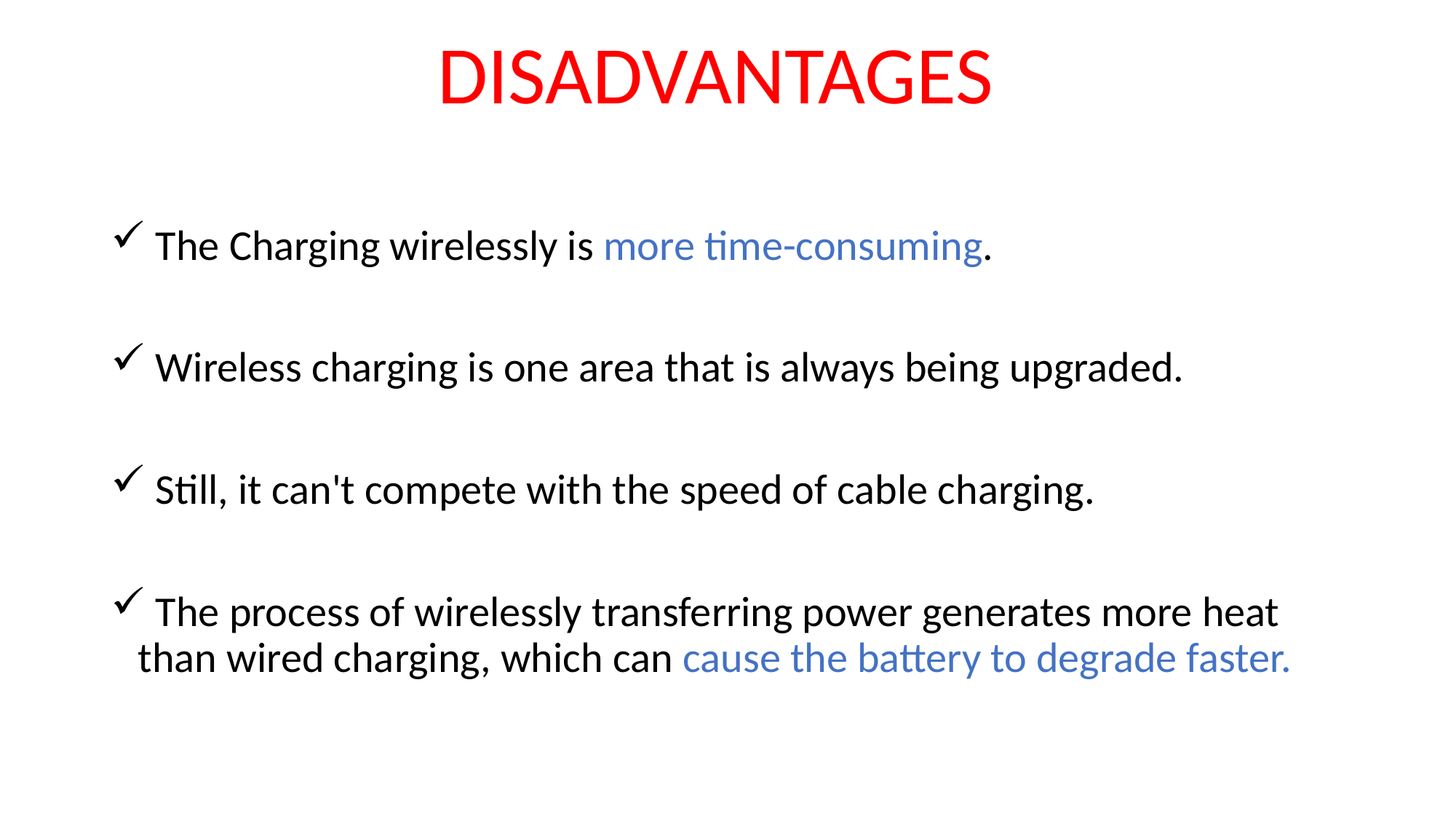

# DISADVANTAGES
 The Charging wirelessly is more time-consuming.

 Wireless charging is one area that is always being upgraded.

 Still, it can't compete with the speed of cable charging.

 The process of wirelessly transferring power generates more heat than wired charging, which can cause the battery to degrade faster.